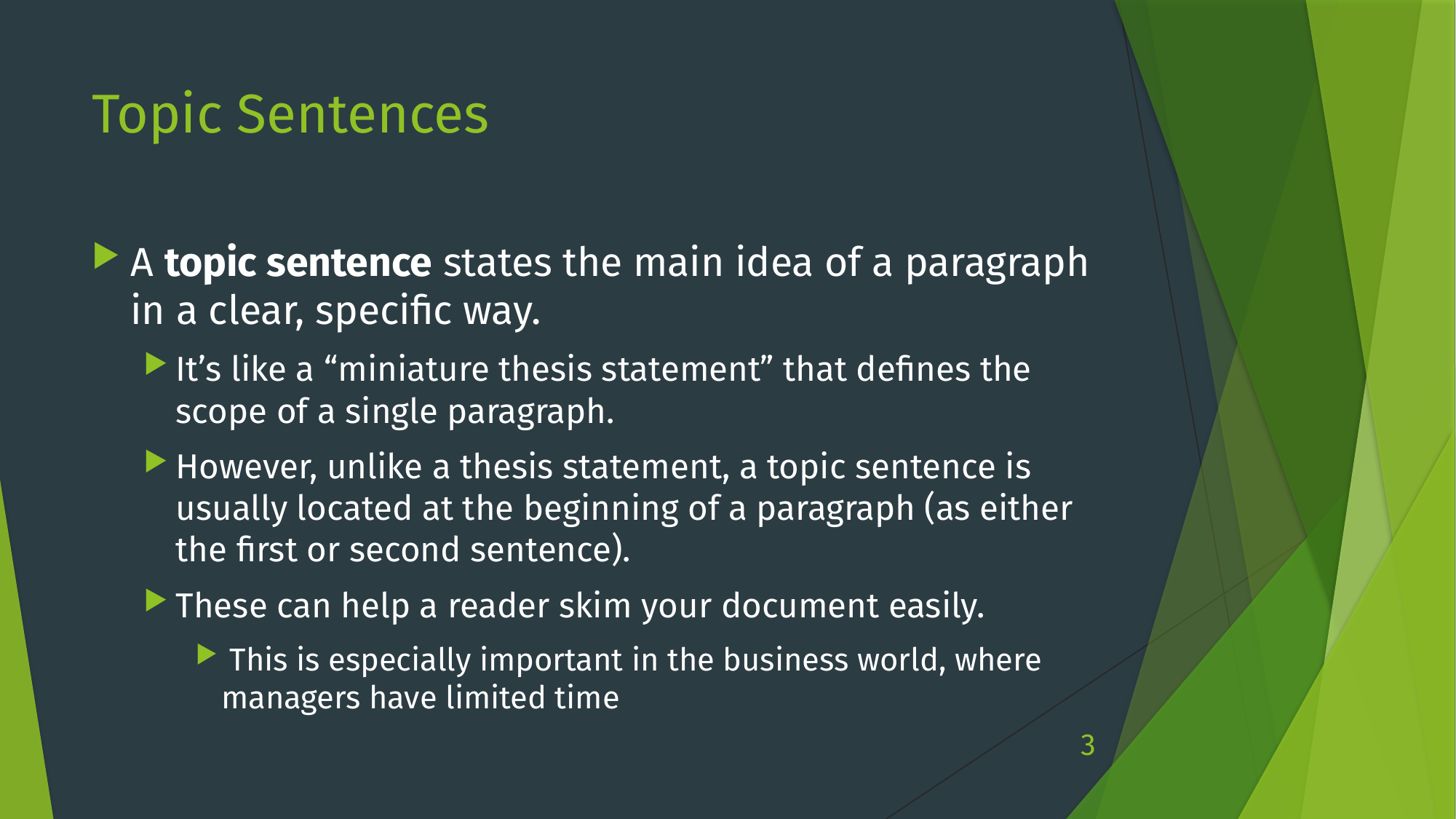

# Topic Sentences
A topic sentence states the main idea of a paragraph in a clear, specific way.
It’s like a “miniature thesis statement” that defines the scope of a single paragraph.
However, unlike a thesis statement, a topic sentence is usually located at the beginning of a paragraph (as either the first or second sentence).
These can help a reader skim your document easily.
 This is especially important in the business world, where managers have limited time
3